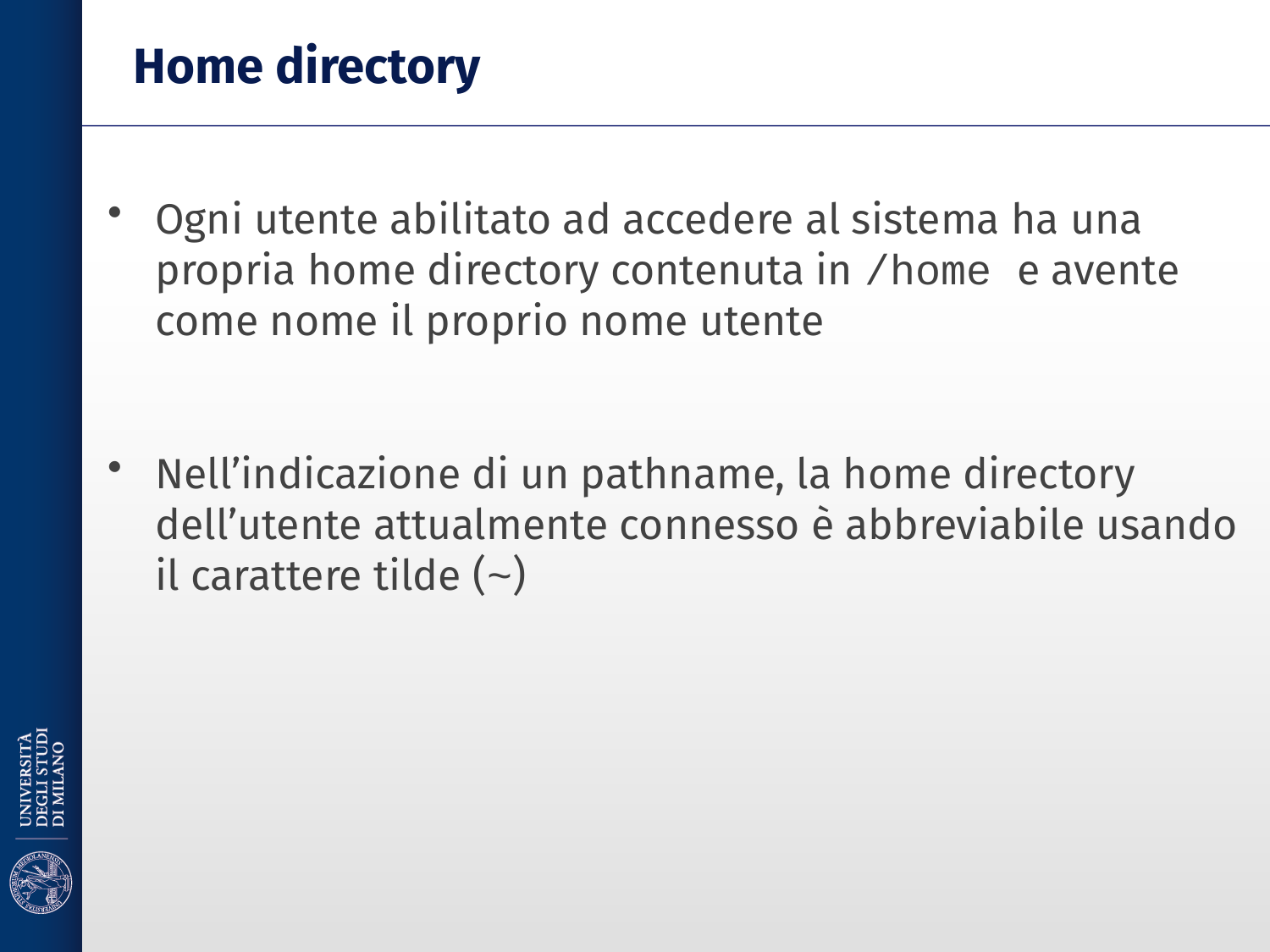

# Home directory
Ogni utente abilitato ad accedere al sistema ha una propria home directory contenuta in /home e avente come nome il proprio nome utente

Nell’indicazione di un pathname, la home directory dell’utente attualmente connesso è abbreviabile usando il carattere tilde (~)